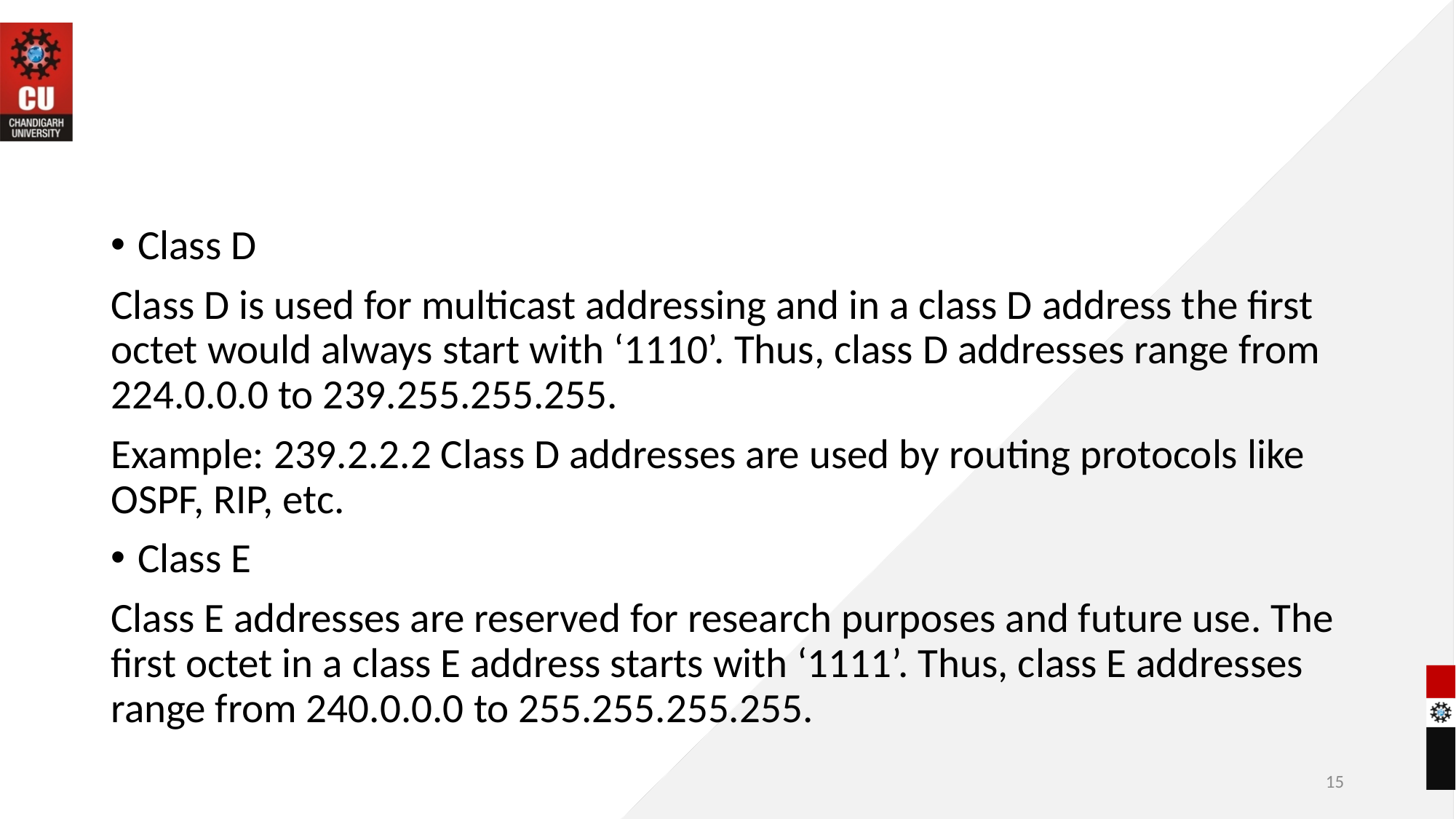

#
Class D
Class D is used for multicast addressing and in a class D address the first octet would always start with ‘1110’. Thus, class D addresses range from 224.0.0.0 to 239.255.255.255.
Example: 239.2.2.2 Class D addresses are used by routing protocols like OSPF, RIP, etc.
Class E
Class E addresses are reserved for research purposes and future use. The first octet in a class E address starts with ‘1111’. Thus, class E addresses range from 240.0.0.0 to 255.255.255.255.
15